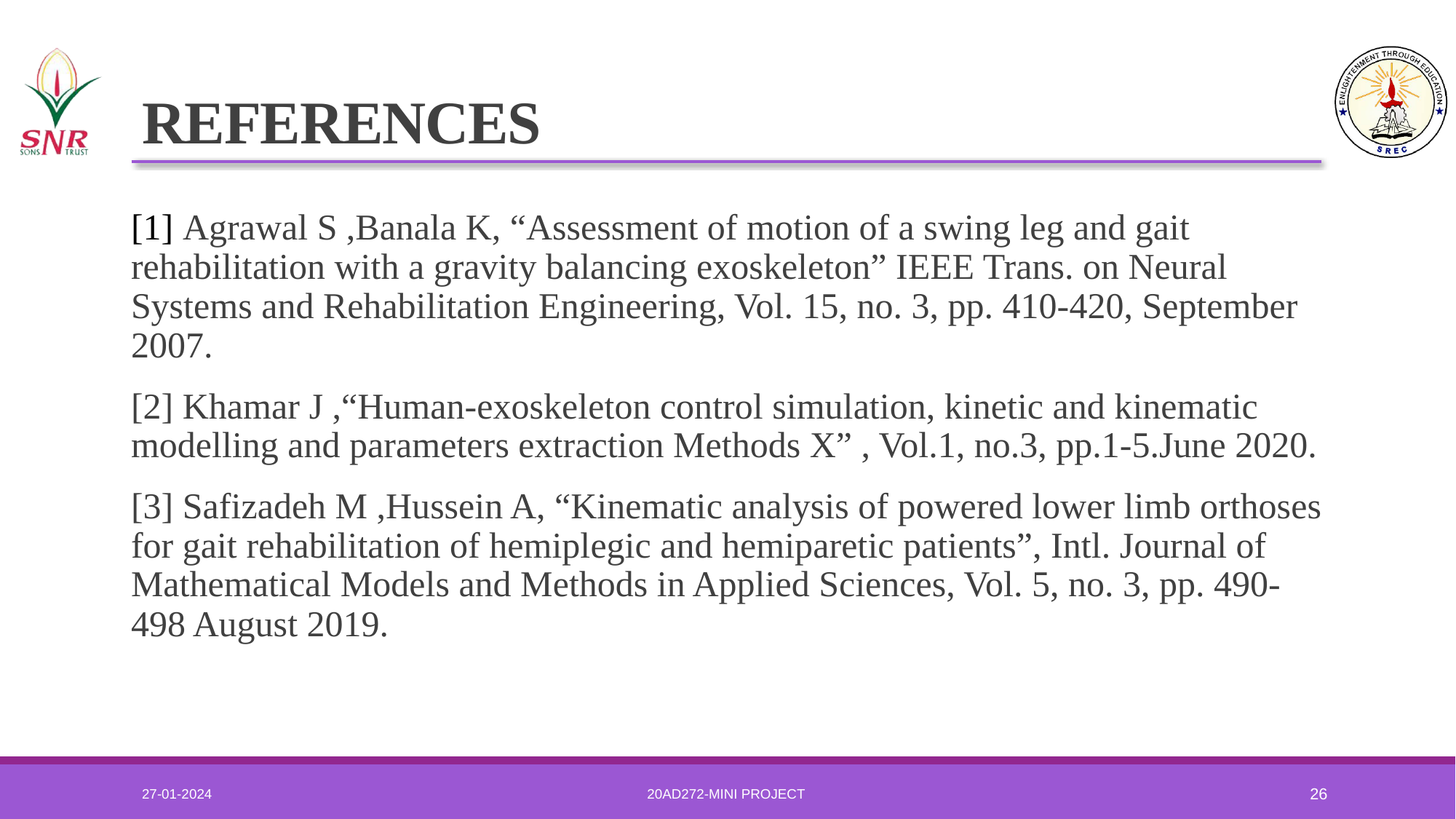

# REFERENCES
[1] Agrawal S ,Banala K, “Assessment of motion of a swing leg and gait rehabilitation with a gravity balancing exoskeleton” IEEE Trans. on Neural Systems and Rehabilitation Engineering, Vol. 15, no. 3, pp. 410-420, September 2007.
[2] Khamar J ,“Human-exoskeleton control simulation, kinetic and kinematic modelling and parameters extraction Methods X” , Vol.1, no.3, pp.1-5.June 2020.
[3] Safizadeh M ,Hussein A, “Kinematic analysis of powered lower limb orthoses for gait rehabilitation of hemiplegic and hemiparetic patients”, Intl. Journal of Mathematical Models and Methods in Applied Sciences, Vol. 5, no. 3, pp. 490-498 August 2019.

27-01-2024
20AD272-MINI PROJECT
26